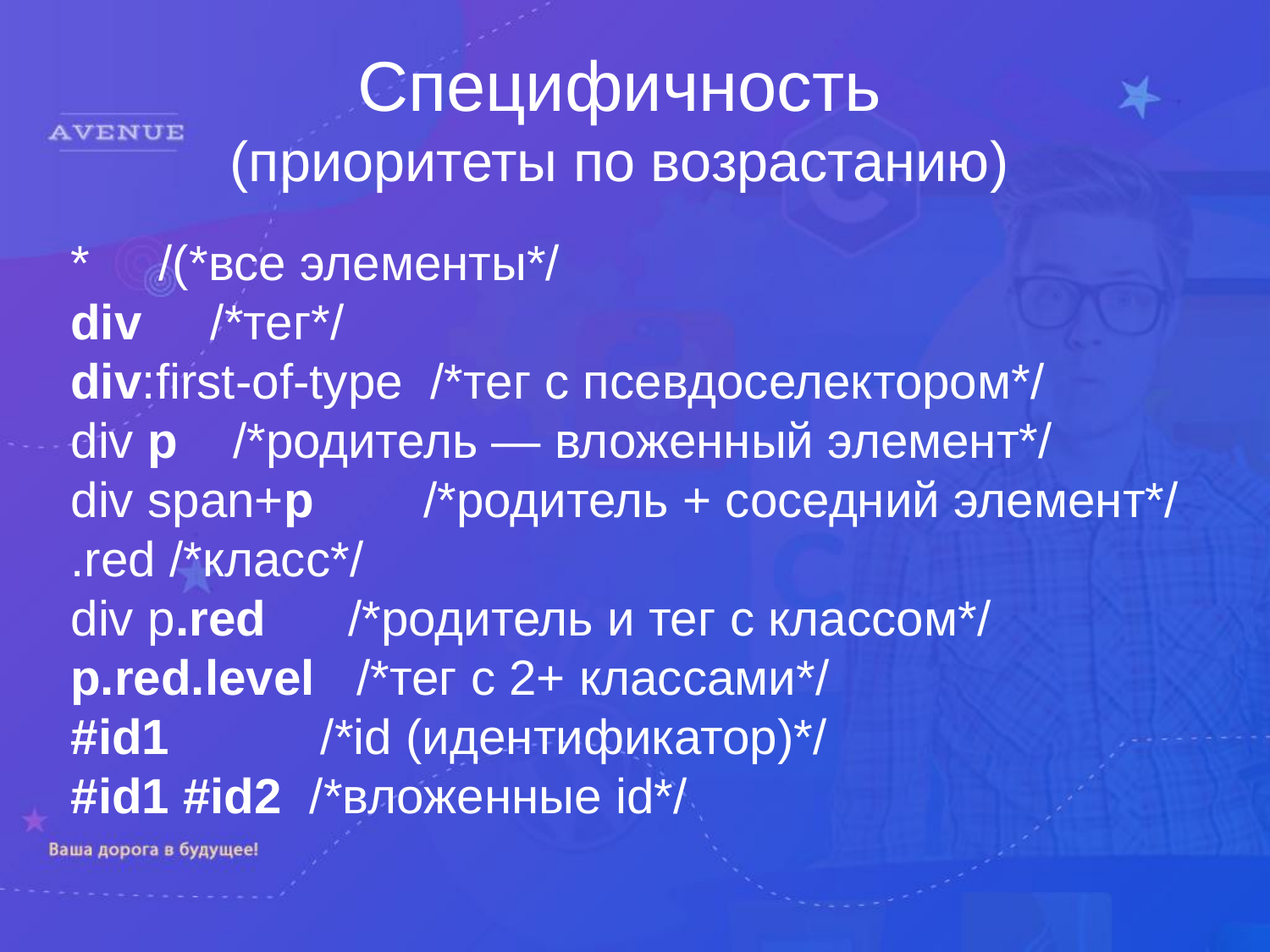

Специфичность
(приоритеты по возрастанию)
*     /(*все элементы*/
div     /*тег*/
div:first-of-type  /*тег с псевдоселектором*/
div p    /*родитель — вложенный элемент*/
div span+p        /*родитель + соседний элемент*/
.red /*класс*/
div p.red      /*родитель и тег с классом*/
p.red.level   /*тег с 2+ классами*/
#id1           /*id (идентификатор)*/
#id1 #id2  /*вложенные id*/